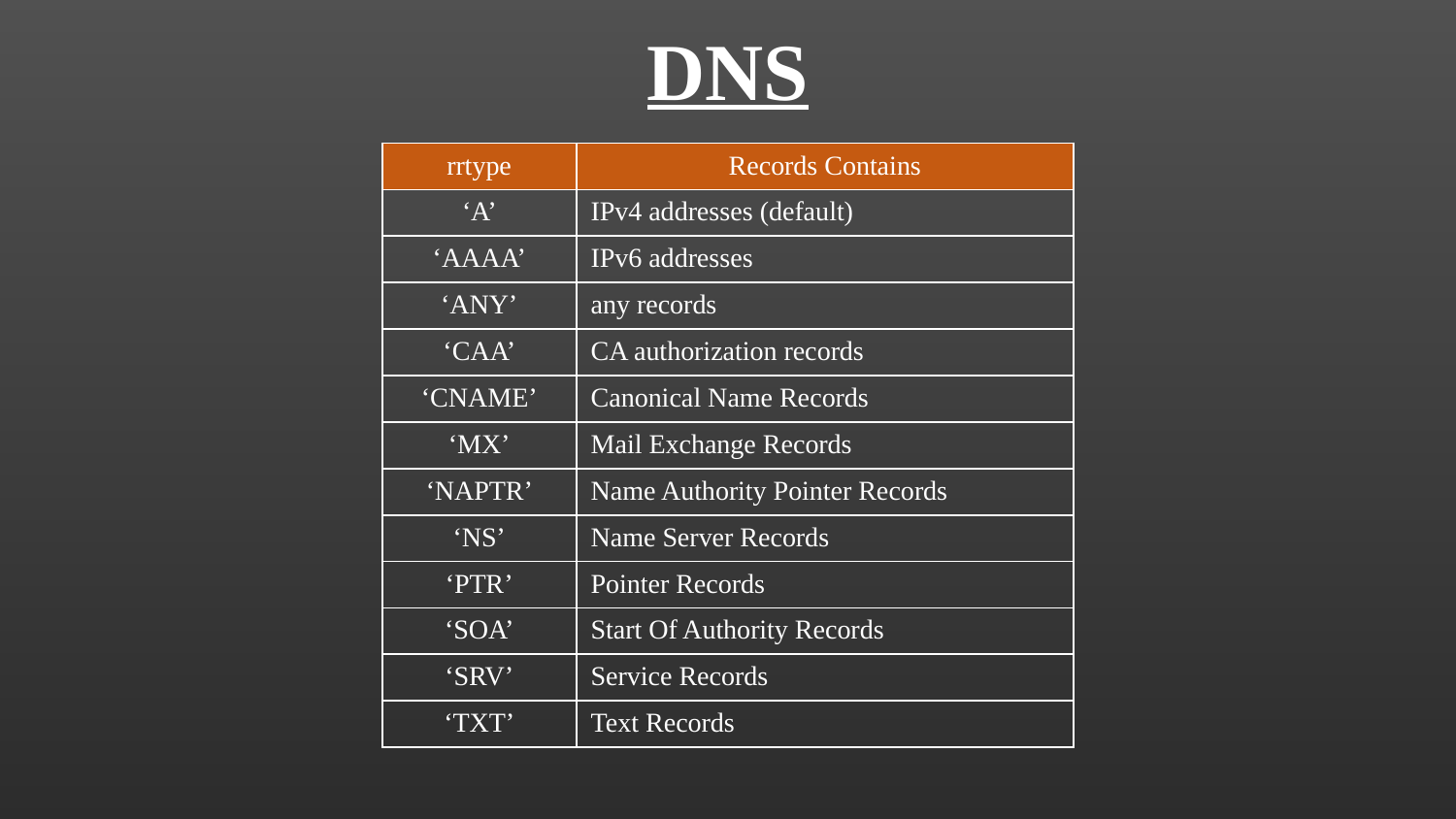

# DNS
| rrtype | Records Contains |
| --- | --- |
| ‘A’ | IPv4 addresses (default) |
| ‘AAAA’ | IPv6 addresses |
| ‘ANY’ | any records |
| ‘CAA’ | CA authorization records |
| ‘CNAME’ | Canonical Name Records |
| ‘MX’ | Mail Exchange Records |
| ‘NAPTR’ | Name Authority Pointer Records |
| ‘NS’ | Name Server Records |
| ‘PTR’ | Pointer Records |
| ‘SOA’ | Start Of Authority Records |
| ‘SRV’ | Service Records |
| ‘TXT’ | Text Records |